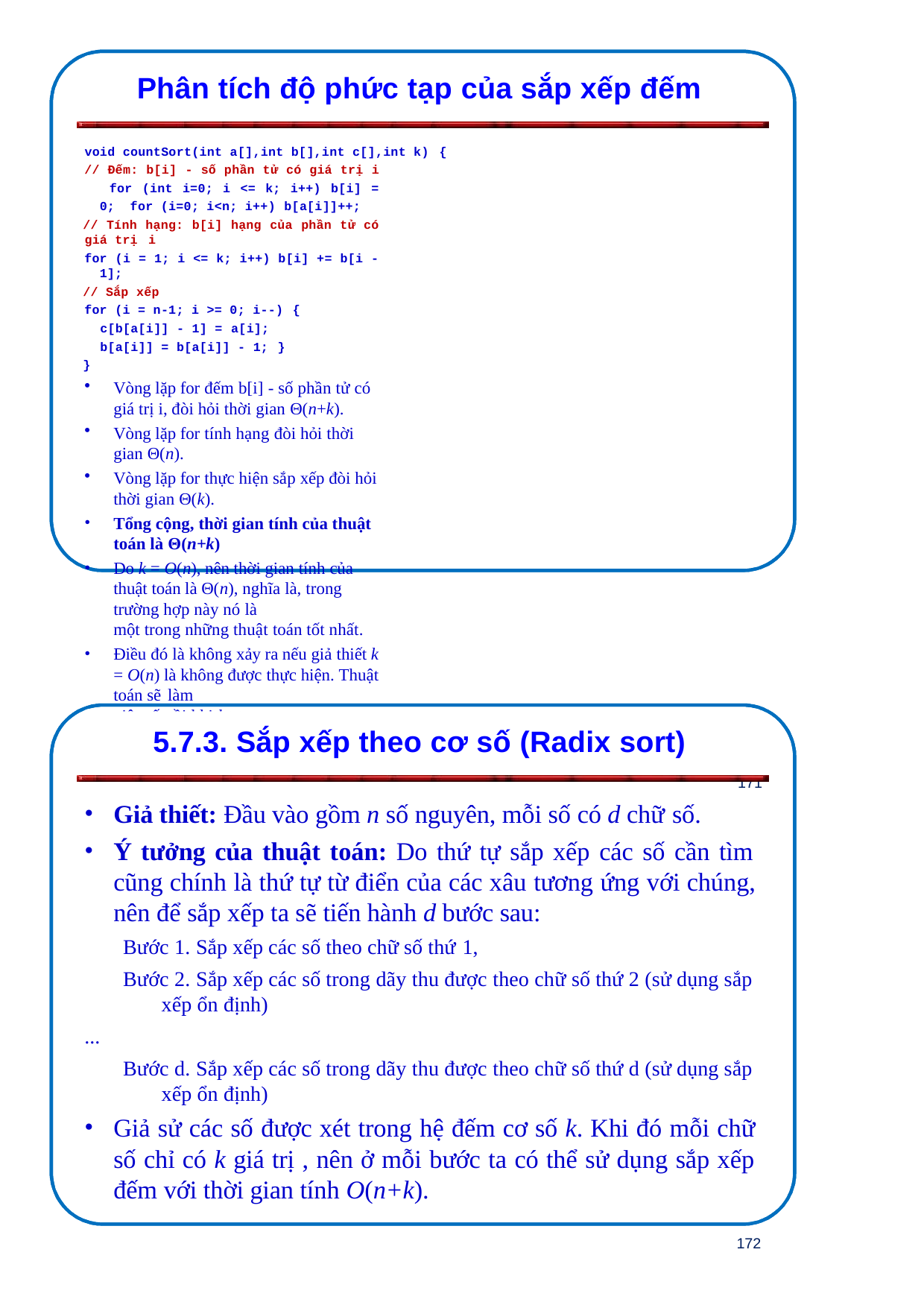

Phân tích độ phức tạp của sắp xếp đếm
void countSort(int a[],int b[],int c[],int k) {
// Đếm: b[i] - số phần tử có giá trị i  for (int i=0; i <= k; i++) b[i] = 0;  for (i=0; i<n; i++) b[a[i]]++;
// Tính hạng: b[i] hạng của phần tử có giá trị i
for (i = 1; i <= k; i++) b[i] += b[i - 1];
// Sắp xếp
for (i = n-1; i >= 0; i--) {
c[b[a[i]] - 1] = a[i];
b[a[i]] = b[a[i]] - 1; }
}
Vòng lặp for đếm b[i] - số phần tử có giá trị i, đòi hỏi thời gian Θ(n+k).
Vòng lặp for tính hạng đòi hỏi thời gian Θ(n).
Vòng lặp for thực hiện sắp xếp đòi hỏi thời gian Θ(k).
Tổng cộng, thời gian tính của thuật toán là Θ(n+k)
Do k = O(n), nên thời gian tính của thuật toán là Θ(n), nghĩa là, trong trường hợp này nó là
một trong những thuật toán tốt nhất.
Điều đó là không xảy ra nếu giả thiết k = O(n) là không được thực hiện. Thuật toán sẽ làm
việc rất tồi khi k >> n.
Sắp xếp đếm không có tính tại chỗ.

171

5.7.3. Sắp xếp theo cơ số (Radix sort)
Giả thiết: Đầu vào gồm n số nguyên, mỗi số có d chữ số.
Ý tưởng của thuật toán: Do thứ tự sắp xếp các số cần tìm  cũng chính là thứ tự từ điển của các xâu tương ứng với chúng,  nên để sắp xếp ta sẽ tiến hành d bước sau:
Bước 1. Sắp xếp các số theo chữ số thứ 1,
Bước 2. Sắp xếp các số trong dãy thu được theo chữ số thứ 2 (sử dụng sắp  xếp ổn định)
...
Bước d. Sắp xếp các số trong dãy thu được theo chữ số thứ d (sử dụng sắp  xếp ổn định)
Giả sử các số được xét trong hệ đếm cơ số k. Khi đó mỗi chữ  số chỉ có k giá trị , nên ở mỗi bước ta có thể sử dụng sắp xếp  đếm với thời gian tính O(n+k).
172